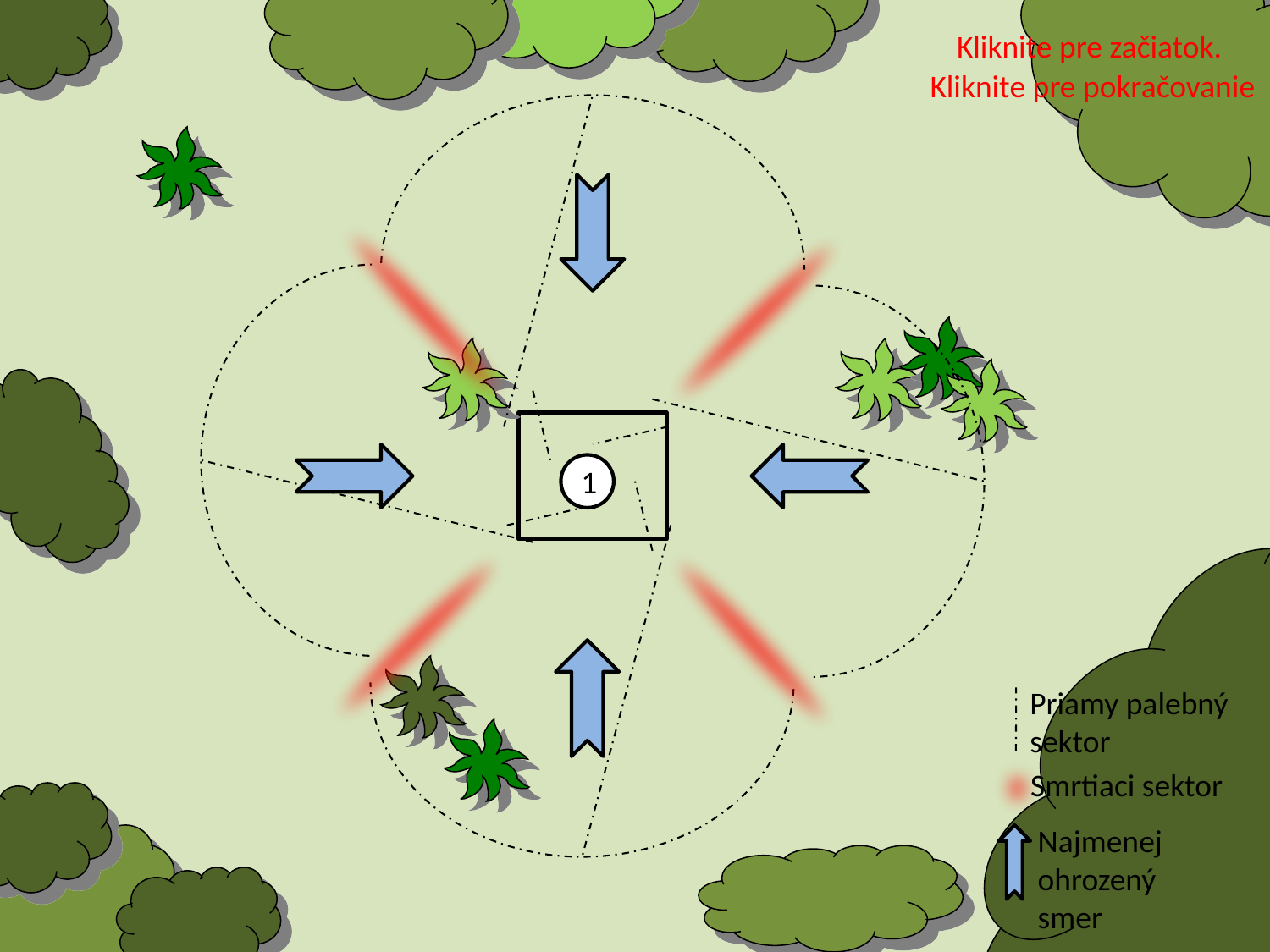

Kliknite pre začiatok.

Kliknite pre pokračovanie

1

Priamy palebný
sektor

Smrtiaci sektor

Najmenej
ohrozený
smer